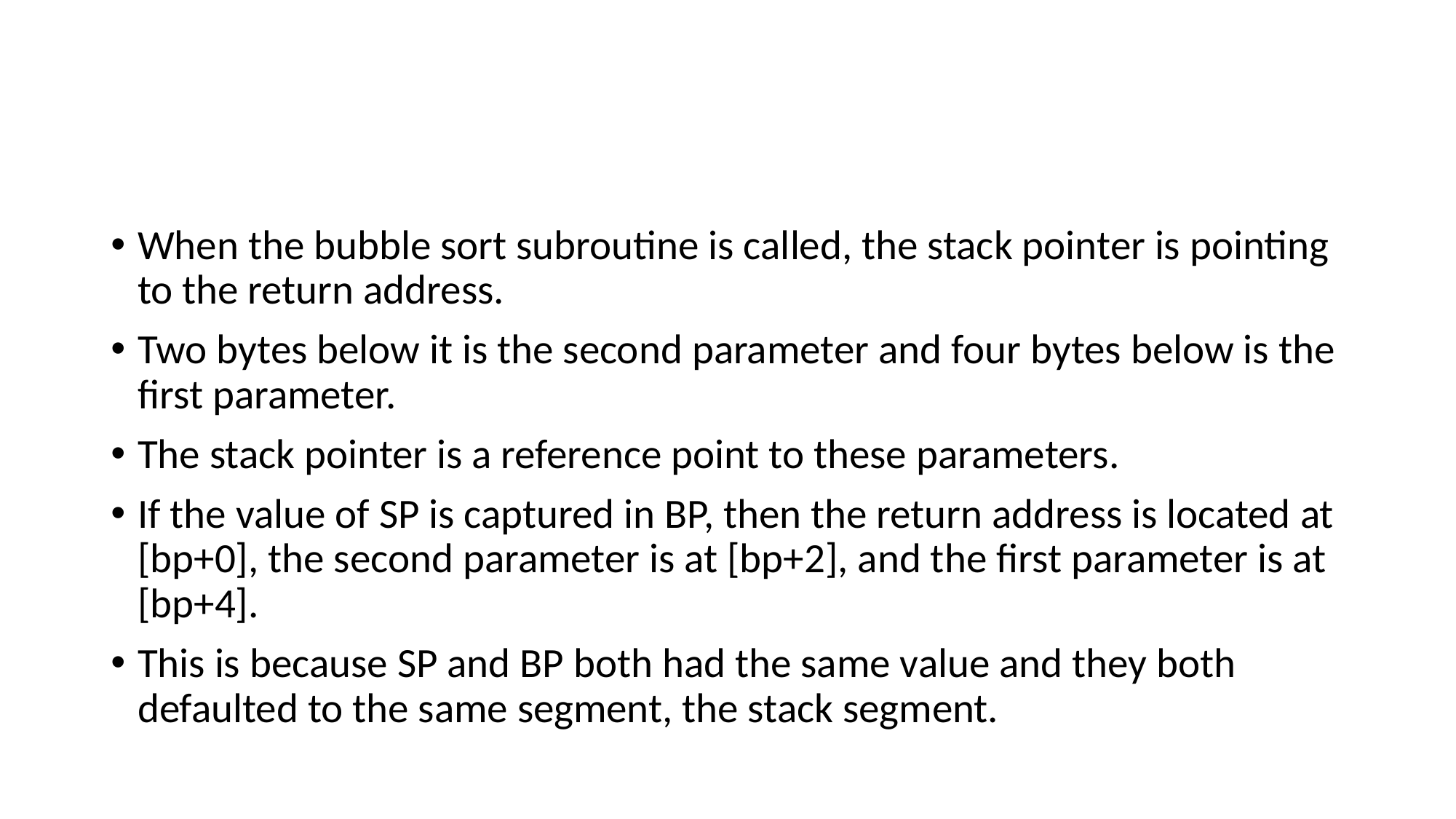

#
When the bubble sort subroutine is called, the stack pointer is pointing to the return address.
Two bytes below it is the second parameter and four bytes below is the first parameter.
The stack pointer is a reference point to these parameters.
If the value of SP is captured in BP, then the return address is located at [bp+0], the second parameter is at [bp+2], and the first parameter is at [bp+4].
This is because SP and BP both had the same value and they both defaulted to the same segment, the stack segment.